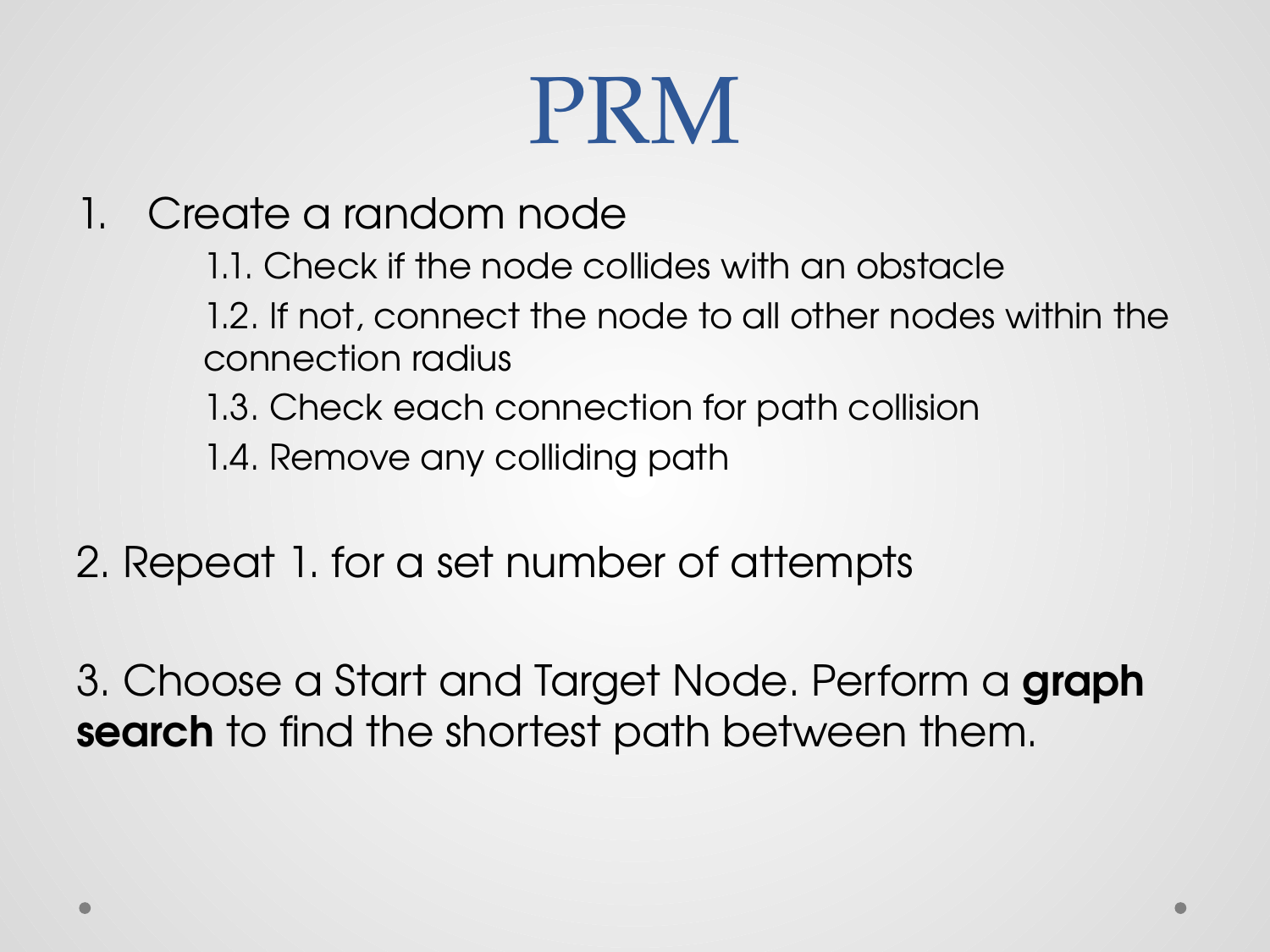

# PRM
Create a random node
	1.1. Check if the node collides with an obstacle
	1.2. If not, connect the node to all other nodes within the 	connection radius
	1.3. Check each connection for path collision
	1.4. Remove any colliding path

2. Repeat 1. for a set number of attempts

3. Choose a Start and Target Node. Perform a graph search to find the shortest path between them.